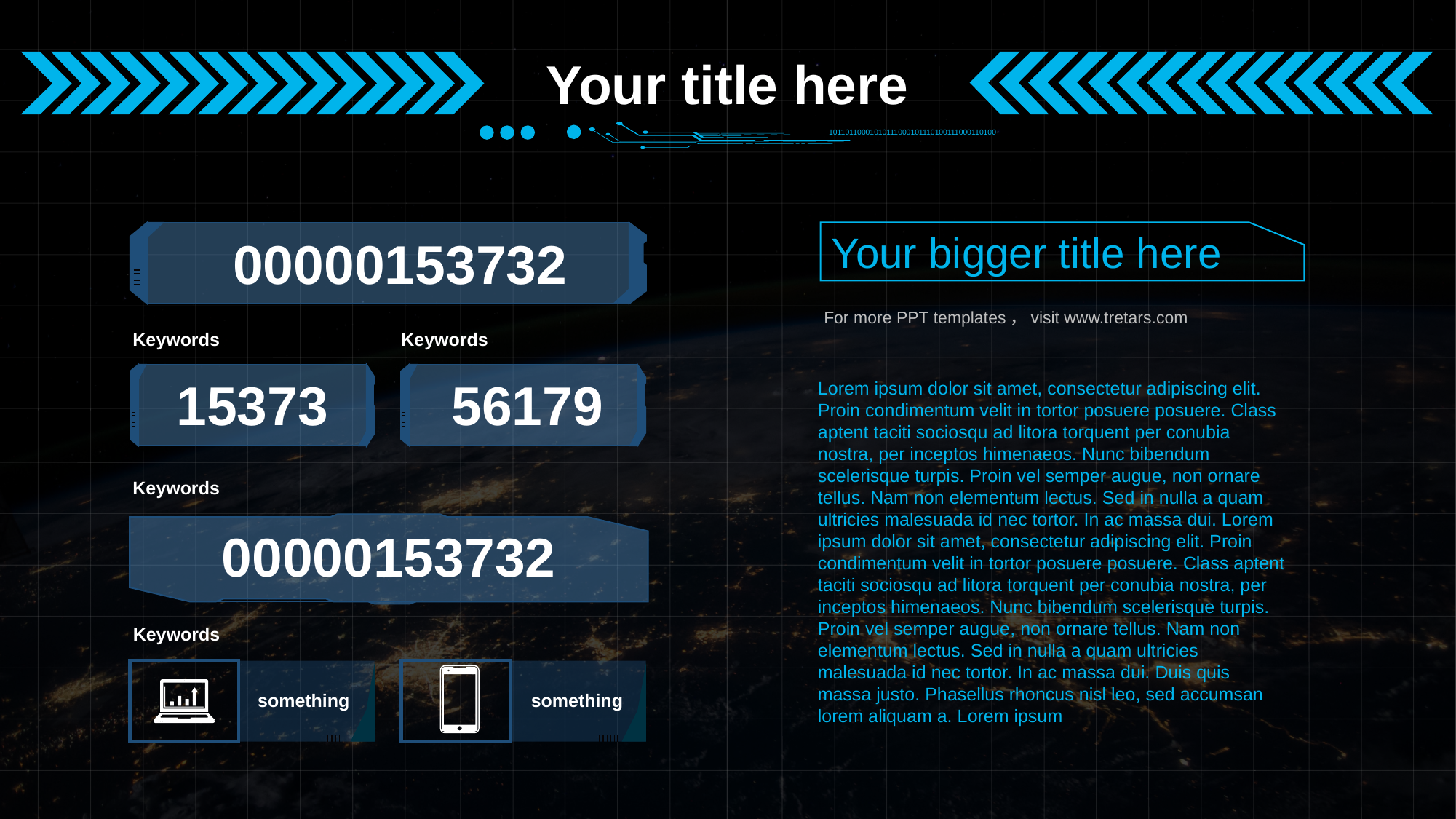

Your title here

10110110001010111000101110100111000110100
Your bigger title here

00000153732
For more PPT templates，visit www.tretars.com
Keywords
Keywords

15373
56179
Lorem ipsum dolor sit amet, consectetur adipiscing elit. Proin condimentum velit in tortor posuere posuere. Class aptent taciti sociosqu ad litora torquent per conubia nostra, per inceptos himenaeos. Nunc bibendum scelerisque turpis. Proin vel semper augue, non ornare tellus. Nam non elementum lectus. Sed in nulla a quam ultricies malesuada id nec tortor. In ac massa dui. Lorem ipsum dolor sit amet, consectetur adipiscing elit. Proin condimentum velit in tortor posuere posuere. Class aptent taciti sociosqu ad litora torquent per conubia nostra, per inceptos himenaeos. Nunc bibendum scelerisque turpis. Proin vel semper augue, non ornare tellus. Nam non elementum lectus. Sed in nulla a quam ultricies malesuada id nec tortor. In ac massa dui. Duis quis massa justo. Phasellus rhoncus nisl leo, sed accumsan lorem aliquam a. Lorem ipsum

Keywords

00000153732
Keywords

something
something